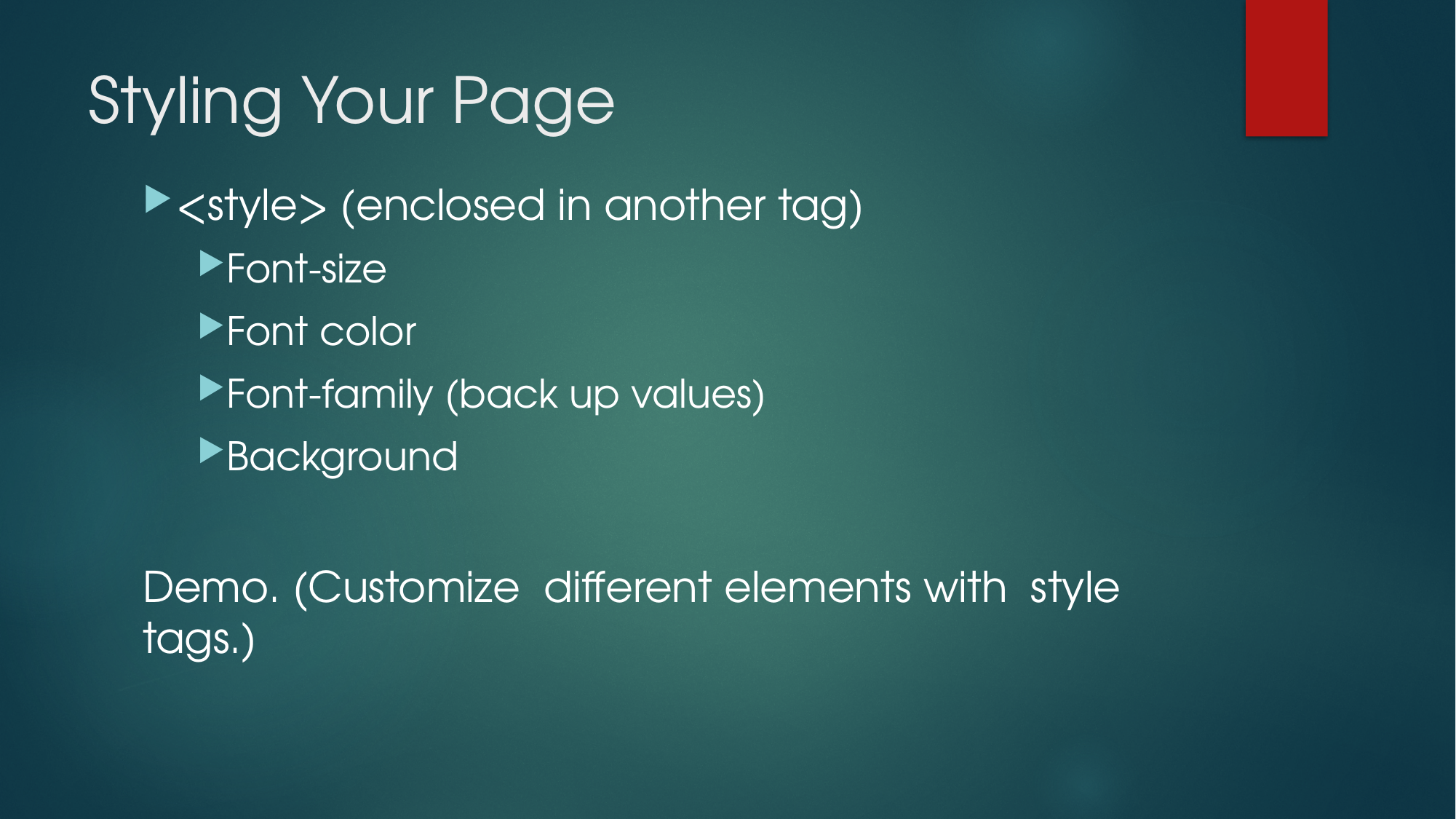

# Styling Your Page
<style> (enclosed in another tag)
Font-size
Font color
Font-family (back up values)
Background

Demo. (Customize  different elements with  style tags.)